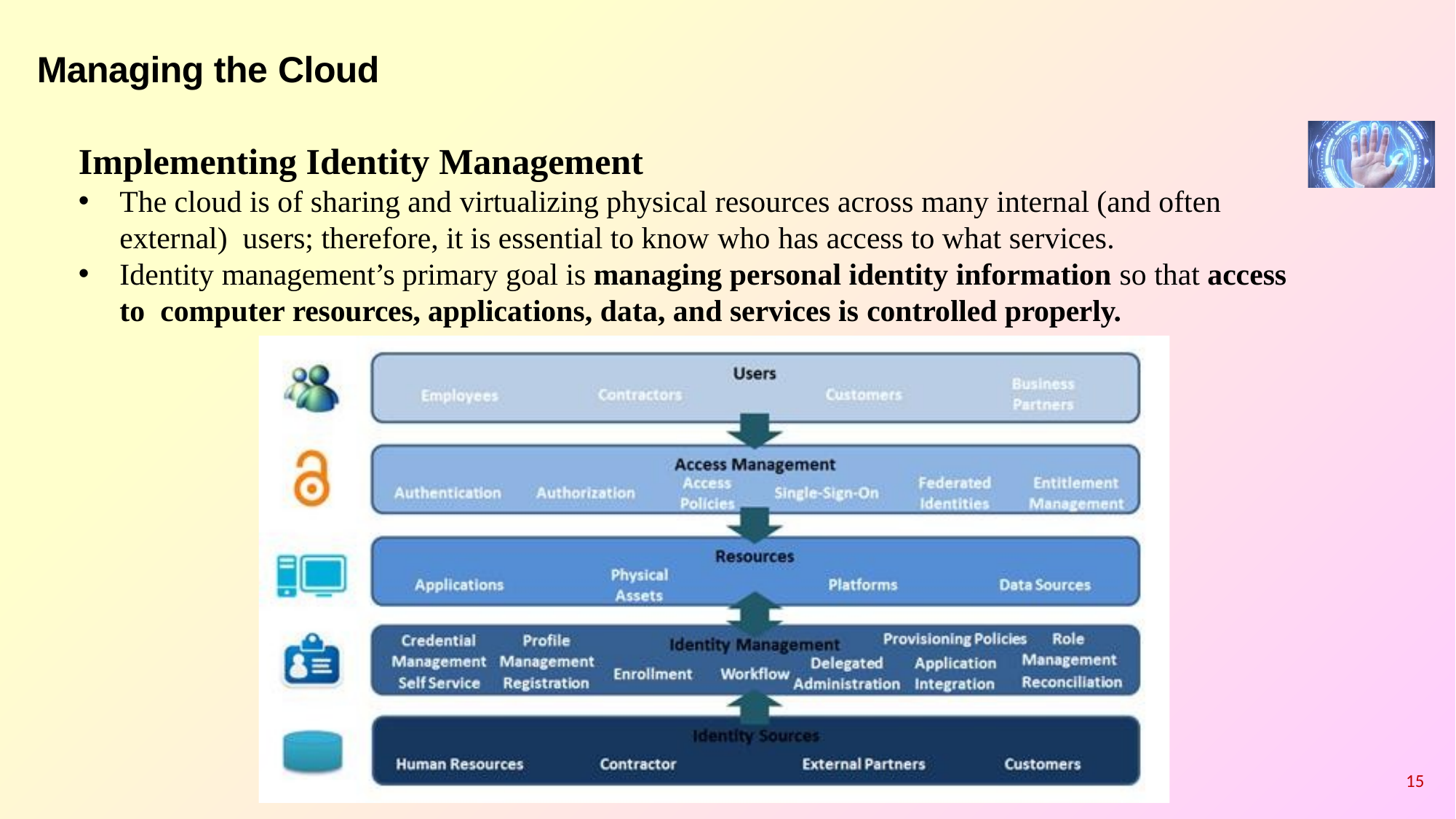

# Managing the Cloud

Implementing Identity Management
The cloud is of sharing and virtualizing physical resources across many internal (and often external)  users; therefore, it is essential to know who has access to what services.
Identity management’s primary goal is managing personal identity information so that access to  computer resources, applications, data, and services is controlled properly.

15